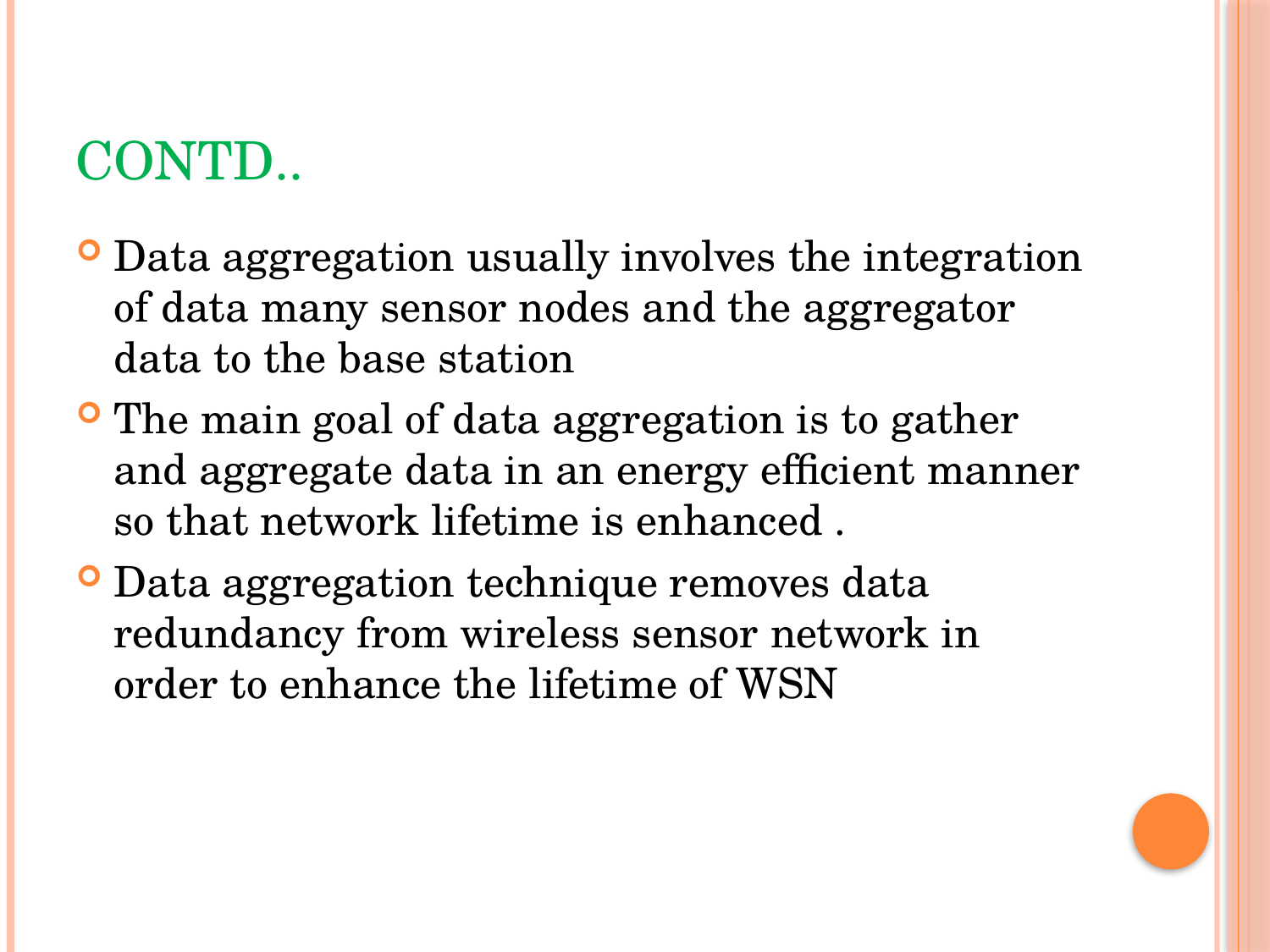

# Contd..
Data aggregation usually involves the integration of data many sensor nodes and the aggregator data to the base station
The main goal of data aggregation is to gather and aggregate data in an energy efficient manner so that network lifetime is enhanced .
Data aggregation technique removes data redundancy from wireless sensor network in order to enhance the lifetime of WSN